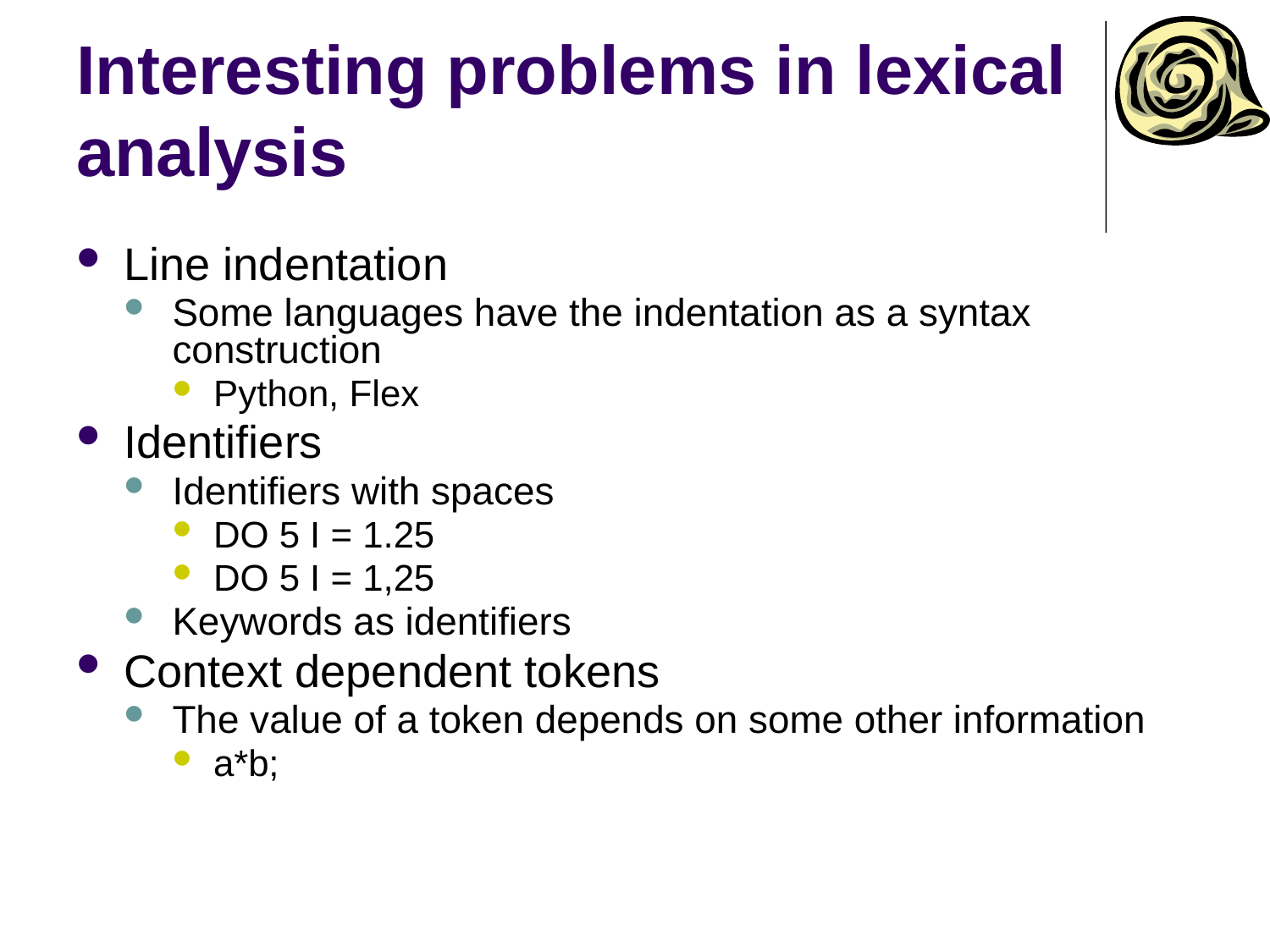

# Interesting problems in lexical analysis
Line indentation
Some languages have the indentation as a syntax construction
Python, Flex
Identifiers
Identifiers with spaces
DO 5 I = 1.25
DO 5 I = 1,25
Keywords as identifiers
Context dependent tokens
The value of a token depends on some other information
a*b;